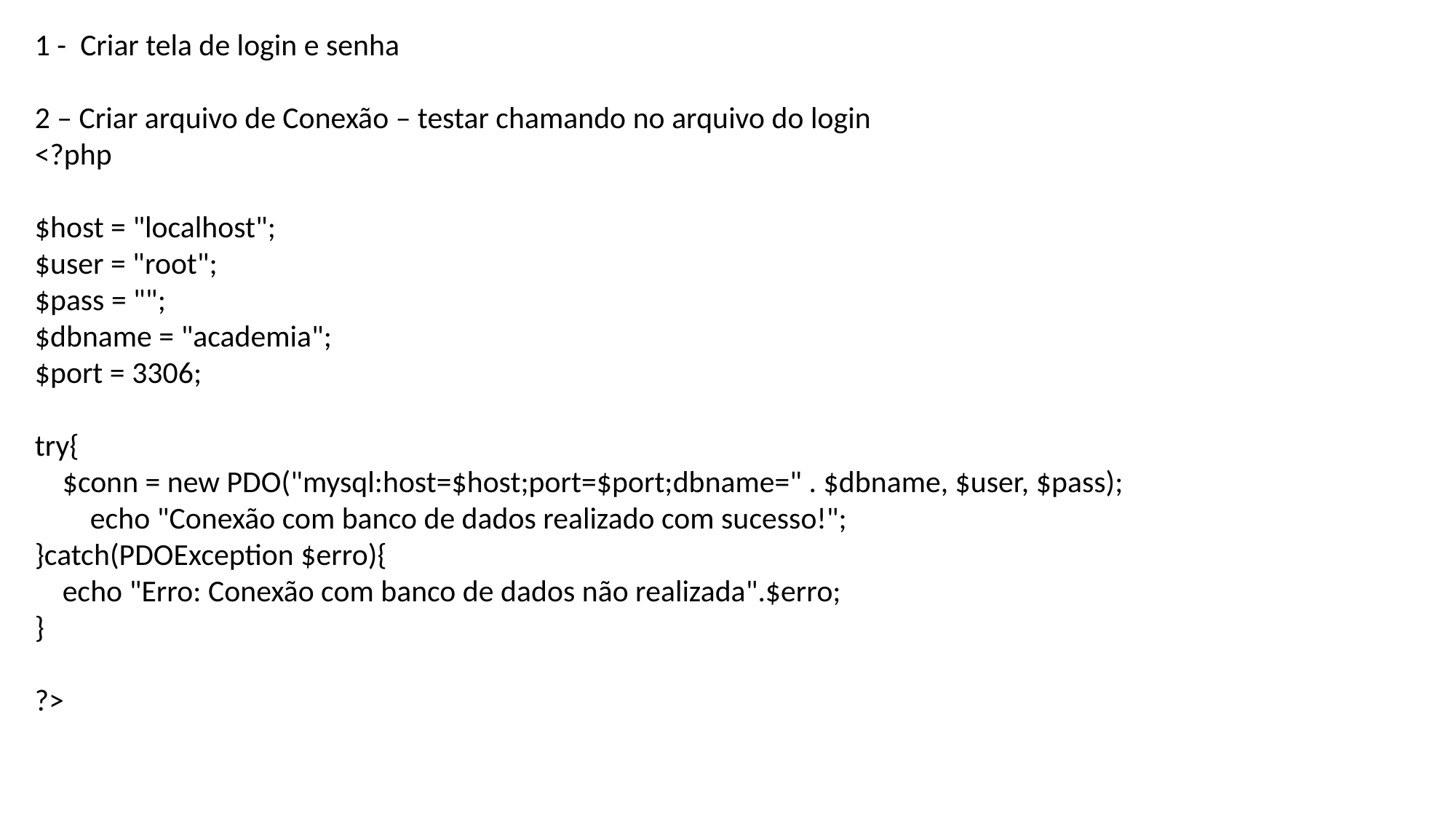

1 -  Criar tela de login e senha

2 – Criar arquivo de Conexão – testar chamando no arquivo do login
<?php

$host = "localhost";
$user = "root";
$pass = "";
$dbname = "academia";
$port = 3306;
try{
    $conn = new PDO("mysql:host=$host;port=$port;dbname=" . $dbname, $user, $pass);
        echo "Conexão com banco de dados realizado com sucesso!";
}catch(PDOException $erro){
    echo "Erro: Conexão com banco de dados não realizada".$erro;
}

?>